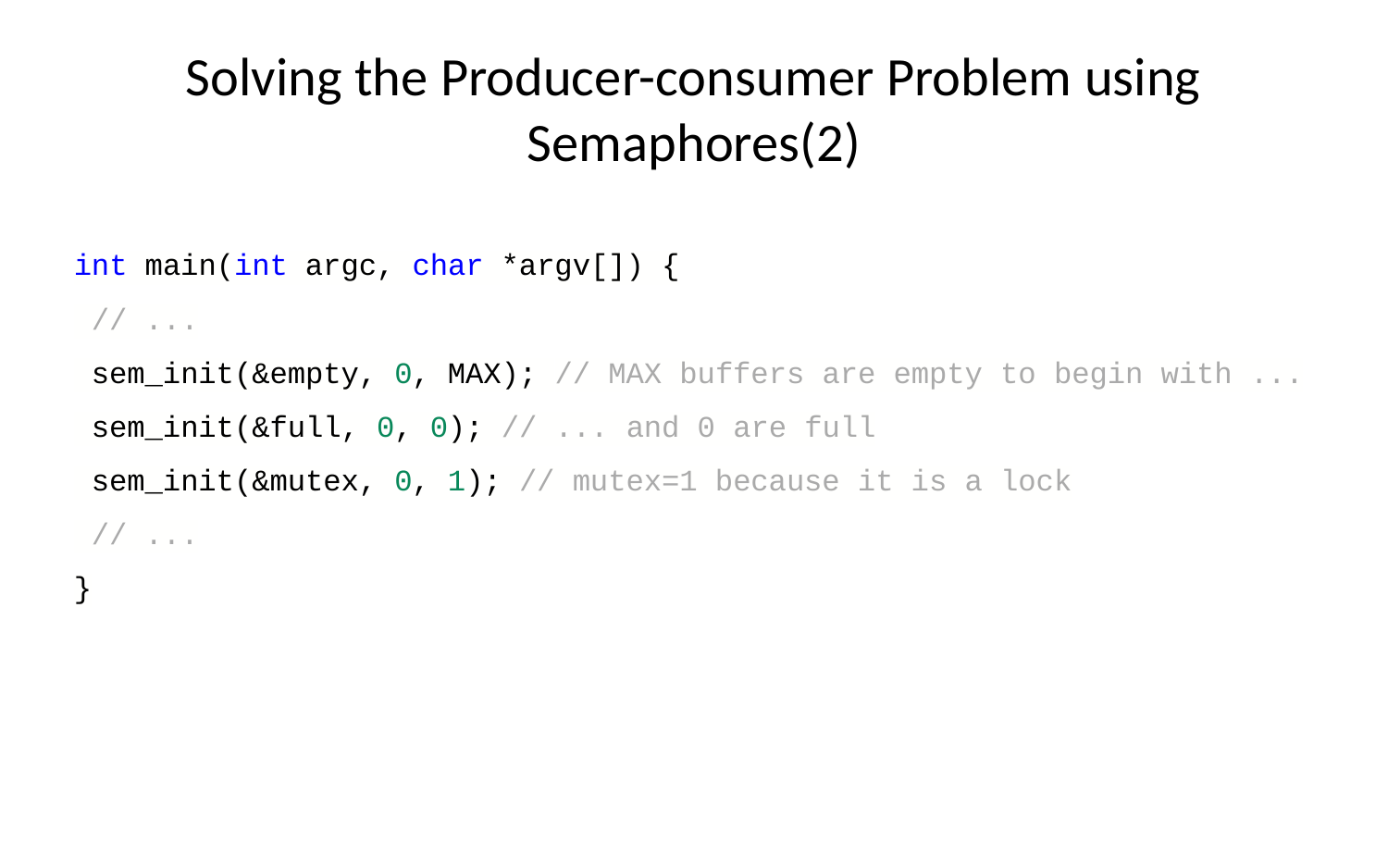

# Solving the Producer-consumer Problem using Semaphores(2)

int main(int argc, char *argv[]) {
 // ...
 sem_init(&empty, 0, MAX); // MAX buffers are empty to begin with ...
 sem_init(&full, 0, 0); // ... and 0 are full
 sem_init(&mutex, 0, 1); // mutex=1 because it is a lock
 // ...
}